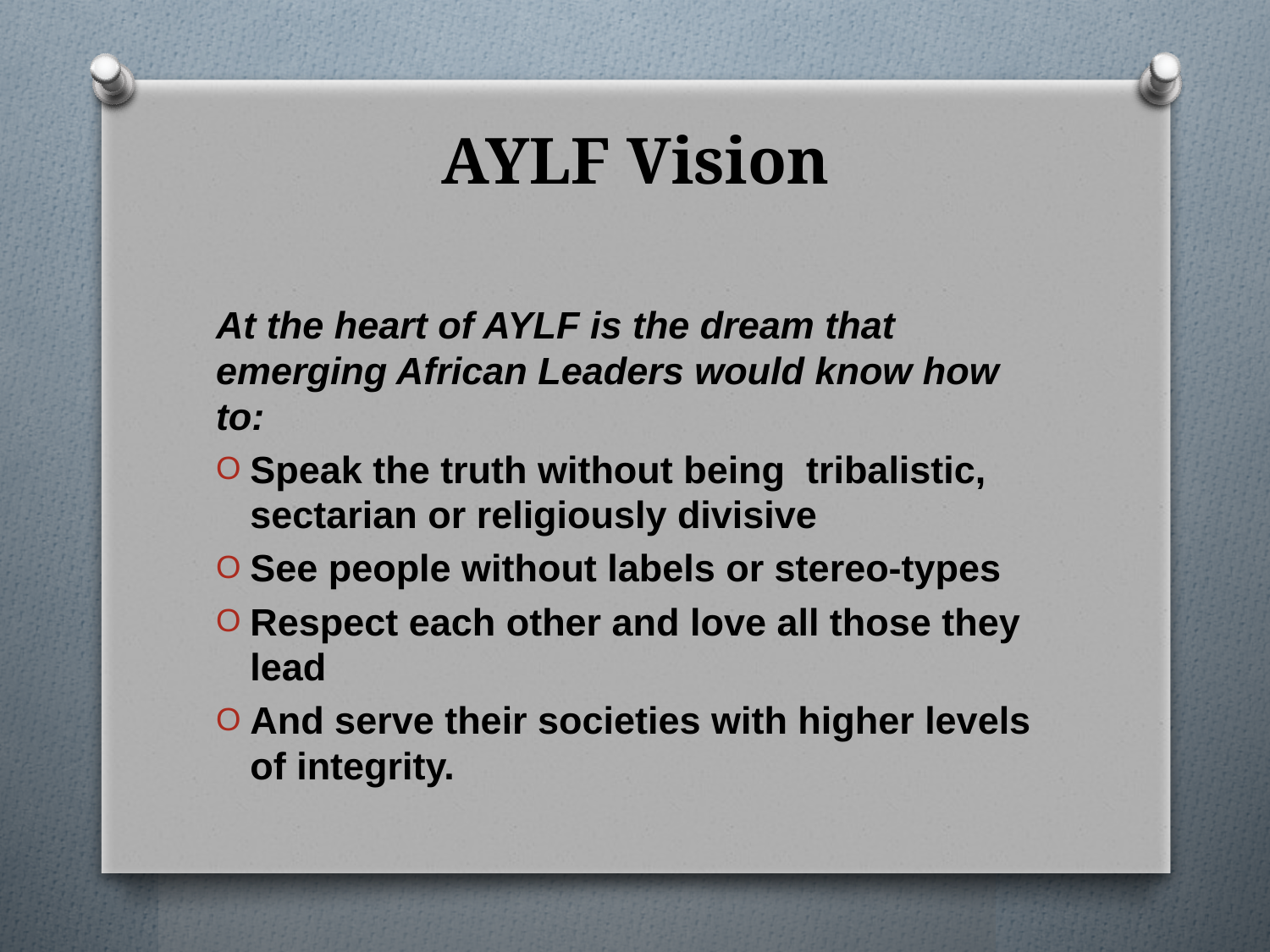

# AYLF Vision
At the heart of AYLF is the dream that emerging African Leaders would know how to:
Speak the truth without being  tribalistic, sectarian or religiously divisive
See people without labels or stereo-types
Respect each other and love all those they lead
And serve their societies with higher levels of integrity.